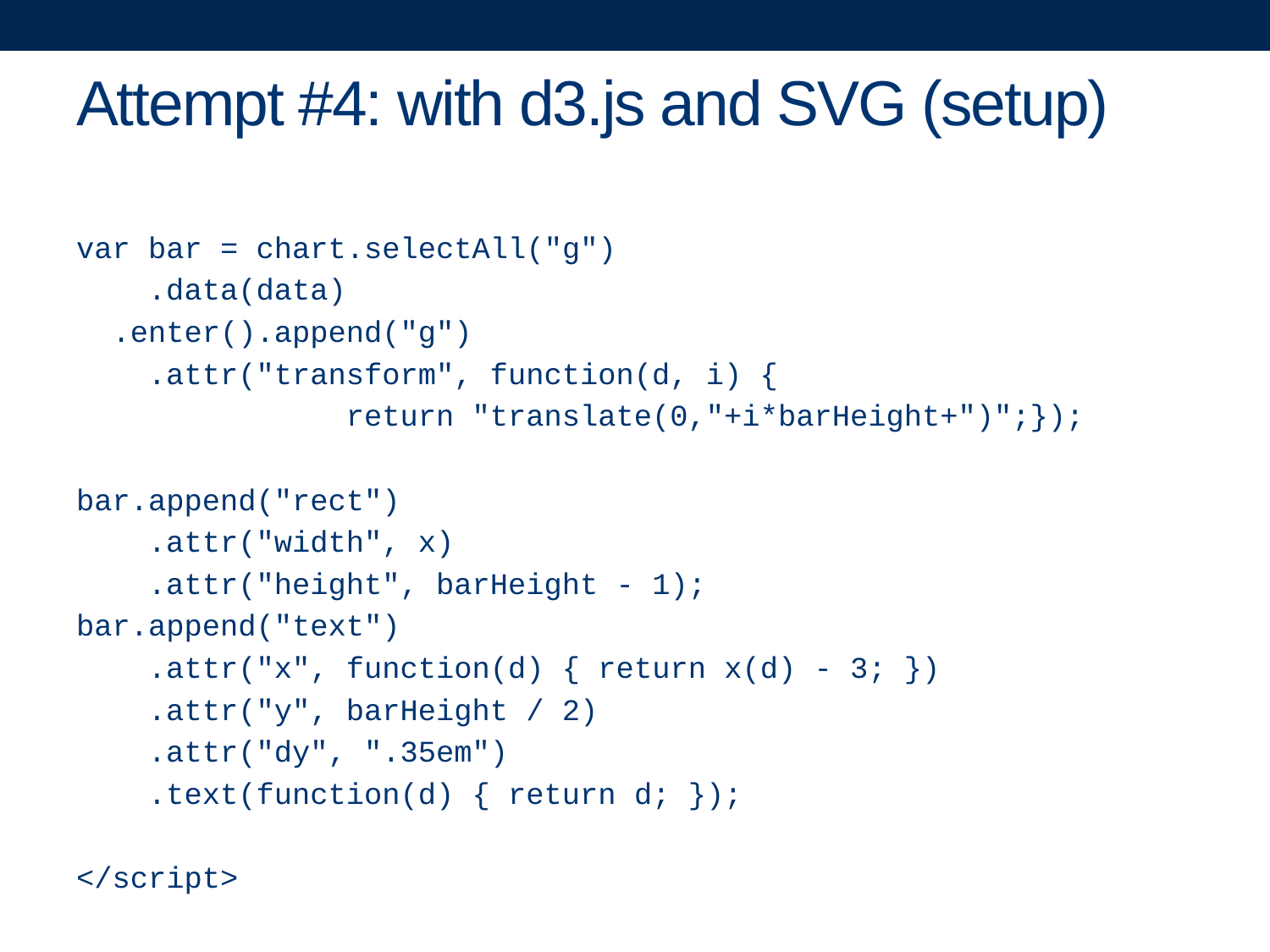

# Attempt #4: with d3.js and SVG (setup)
var bar = chart.selectAll("g")
    .data(data)
  .enter().append("g")
    .attr("transform", function(d, i) {
               return "translate(0,"+i*barHeight+")";});

bar.append("rect")
    .attr("width", x)
    .attr("height", barHeight - 1);
bar.append("text")
    .attr("x", function(d) { return x(d) - 3; })
    .attr("y", barHeight / 2)
    .attr("dy", ".35em")
    .text(function(d) { return d; });

</script>